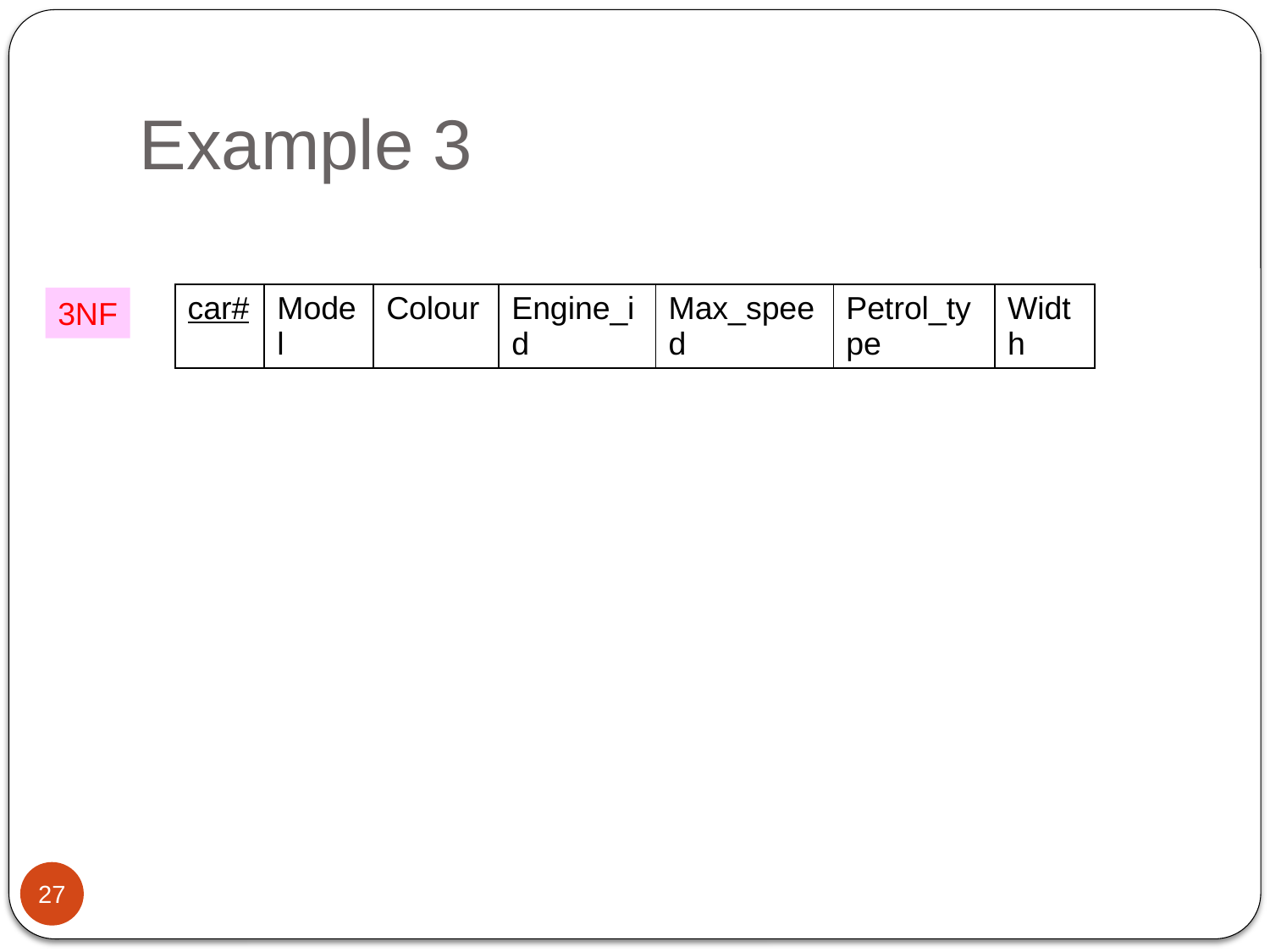

# Example 3
| car# | Model | Colour | Engine\_id | Max\_speed | Petrol\_type | Width |
| --- | --- | --- | --- | --- | --- | --- |
3NF
27